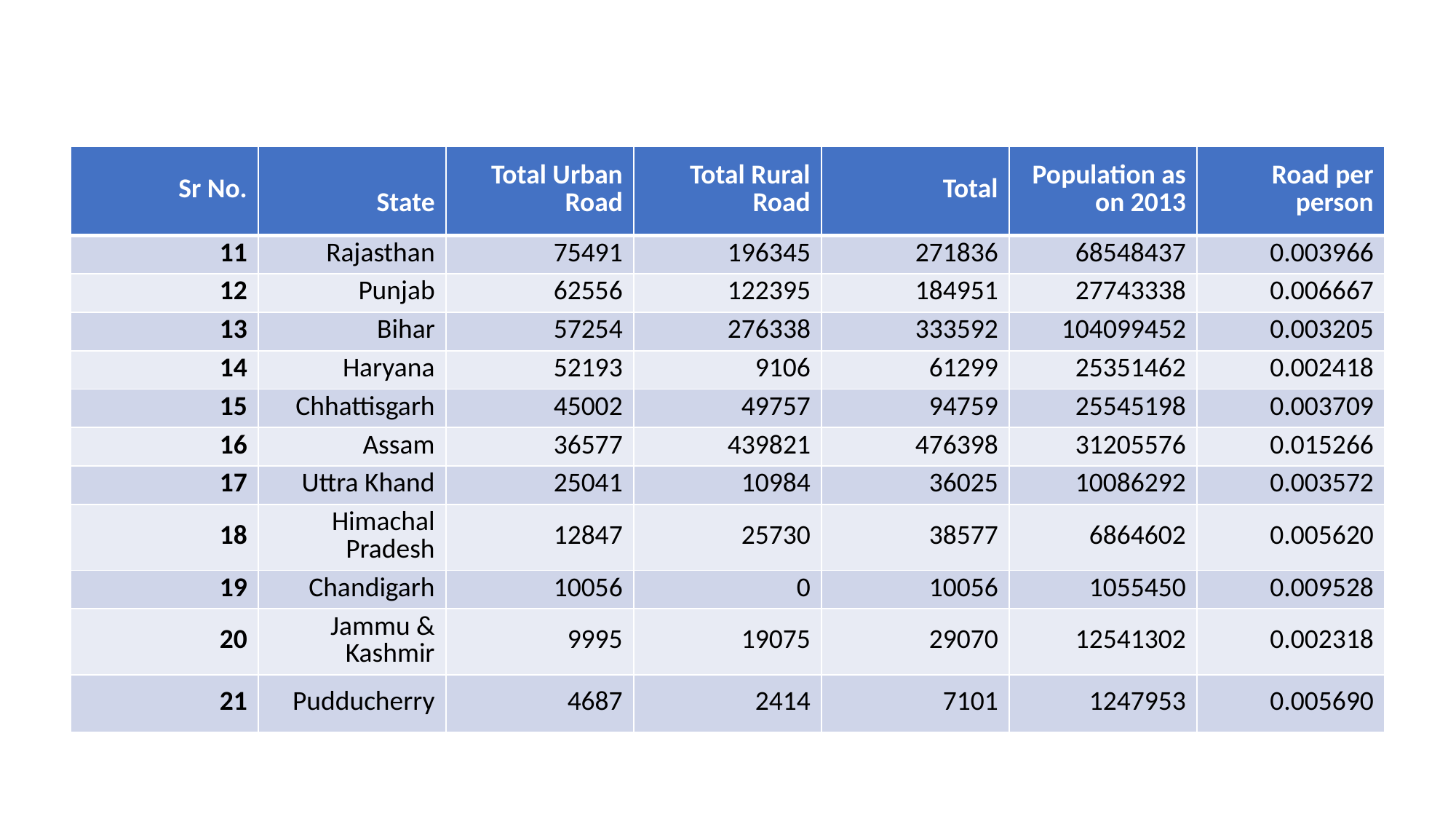

| Sr No. | State | Total Urban Road | Total Rural Road | Total | Population as on 2013 | Road per person |
| --- | --- | --- | --- | --- | --- | --- |
| 11 | Rajasthan | 75491 | 196345 | 271836 | 68548437 | 0.003966 |
| 12 | Punjab | 62556 | 122395 | 184951 | 27743338 | 0.006667 |
| 13 | Bihar | 57254 | 276338 | 333592 | 104099452 | 0.003205 |
| 14 | Haryana | 52193 | 9106 | 61299 | 25351462 | 0.002418 |
| 15 | Chhattisgarh | 45002 | 49757 | 94759 | 25545198 | 0.003709 |
| 16 | Assam | 36577 | 439821 | 476398 | 31205576 | 0.015266 |
| 17 | Uttra Khand | 25041 | 10984 | 36025 | 10086292 | 0.003572 |
| 18 | Himachal Pradesh | 12847 | 25730 | 38577 | 6864602 | 0.005620 |
| 19 | Chandigarh | 10056 | 0 | 10056 | 1055450 | 0.009528 |
| 20 | Jammu & Kashmir | 9995 | 19075 | 29070 | 12541302 | 0.002318 |
| 21 | Pudducherry | 4687 | 2414 | 7101 | 1247953 | 0.005690 |